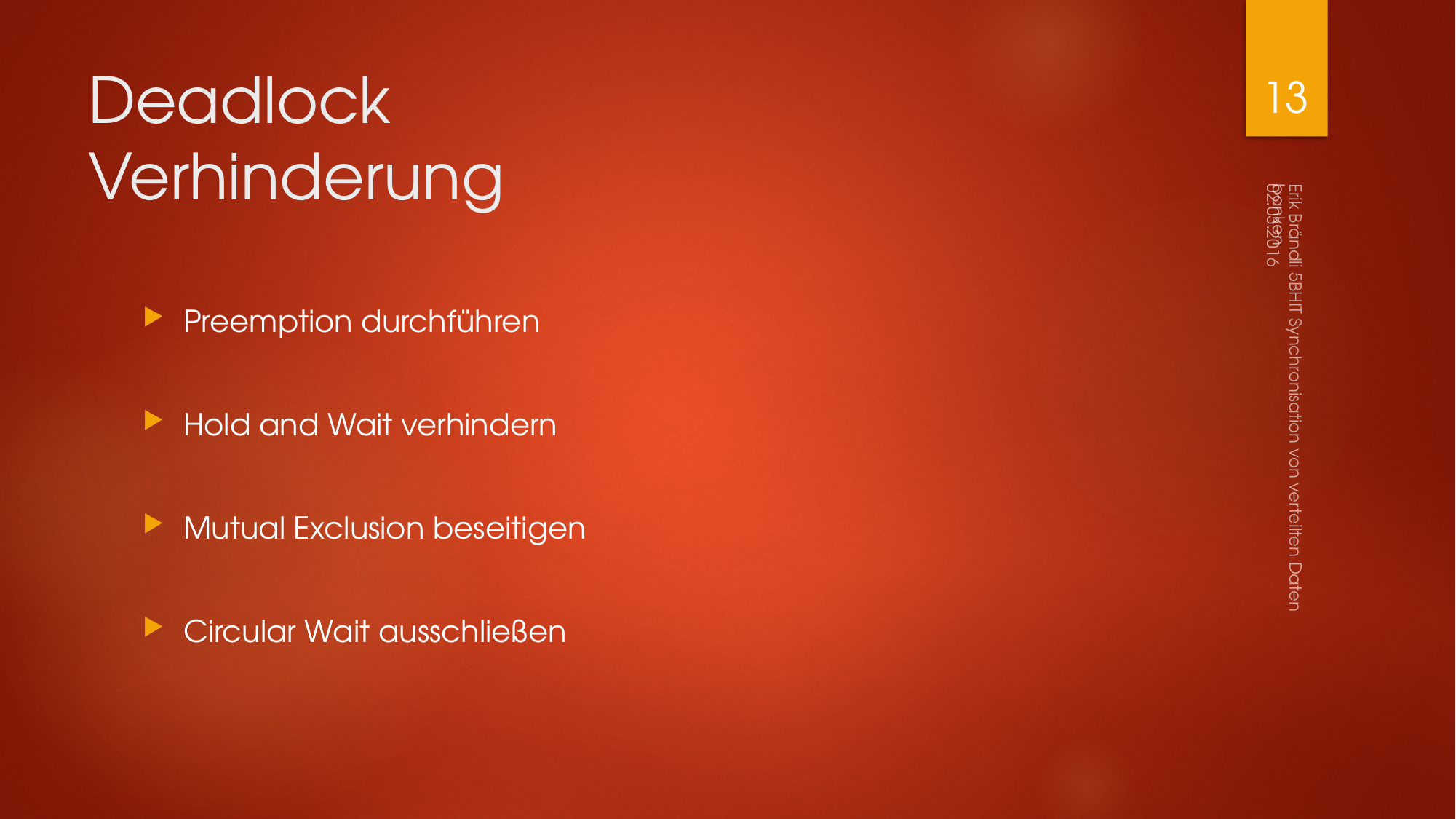

13
# Deadlock Verhinderung
02.03.2016

Preemption durchführen

Hold and Wait verhindern

Mutual Exclusion beseitigen

Circular Wait ausschließen
Erik Brändli 5BHIT Synchronisation von verteilten Datenbanken